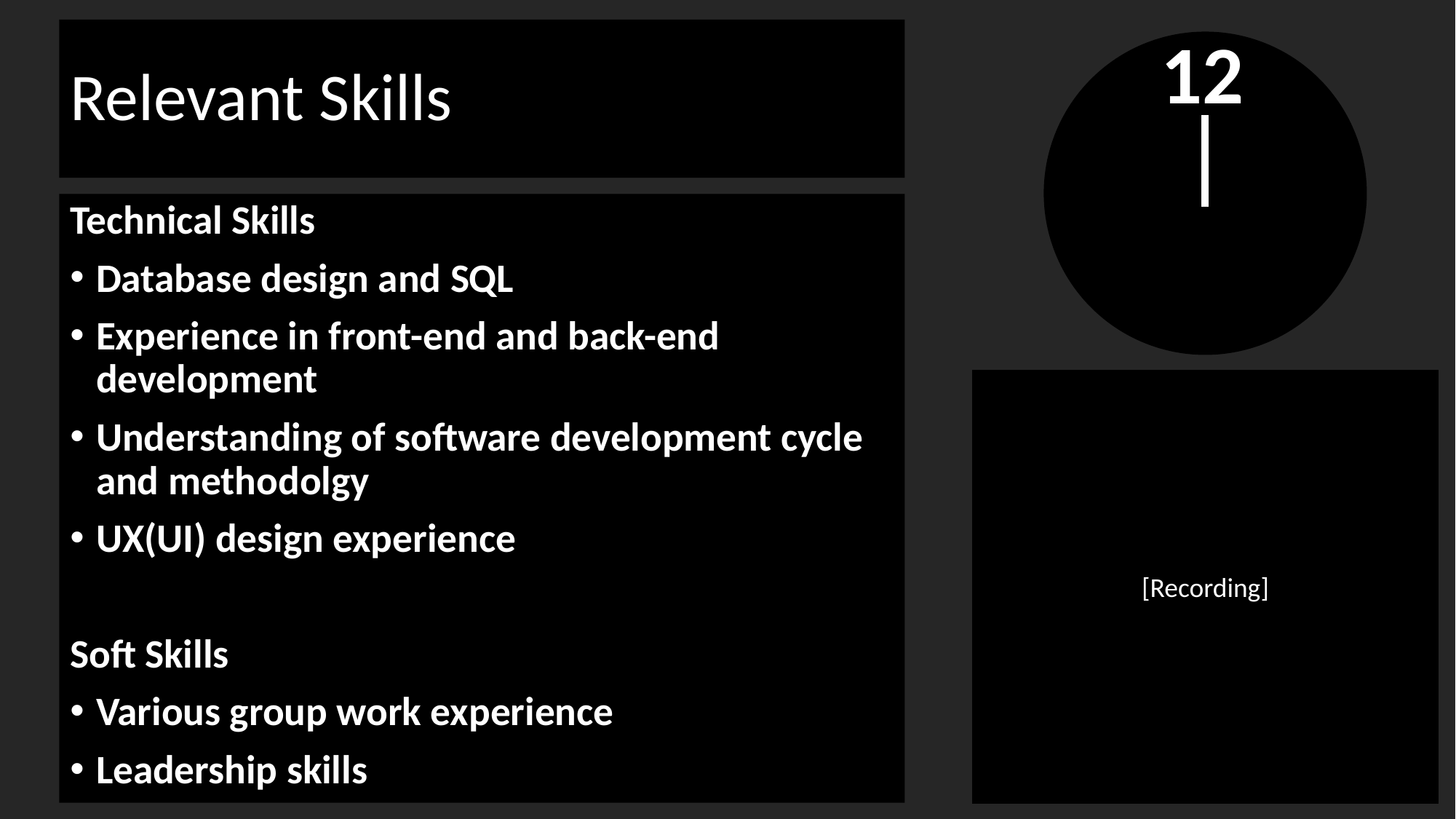

# Relevant Skills
Technical Skills
Database design and SQL
Experience in front-end and back-end development
Understanding of software development cycle and methodolgy
UX(UI) design experience

Soft Skills
Various group work experience
Leadership skills